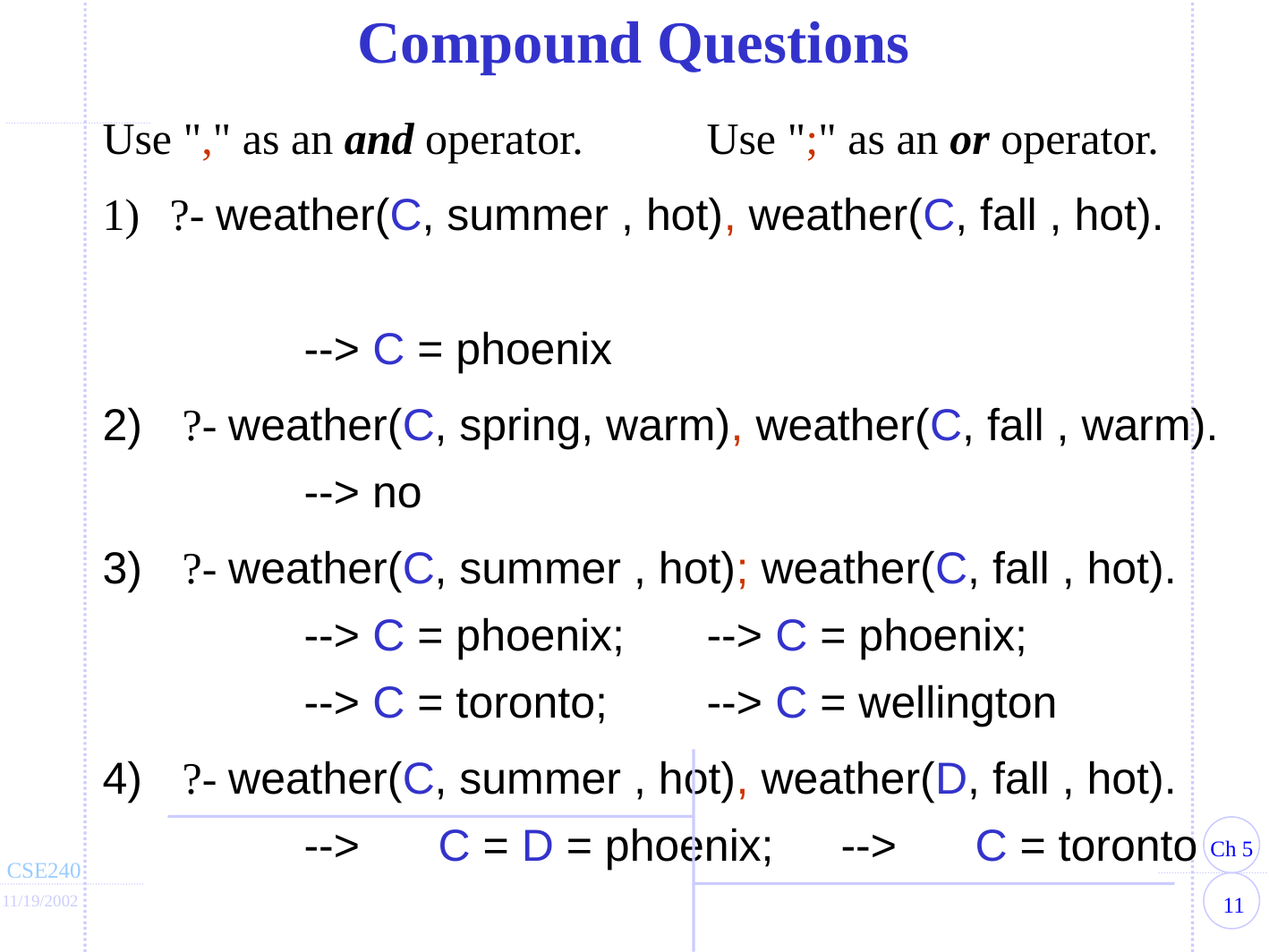

Compound Questions
Use "," as an and operator. 	Use ";" as an or operator.
1)	?- weather(C, summer , hot), weather(C, fall , hot).
	--> C = phoenix
2)	 ?- weather(C, spring, warm), weather(C, fall , warm).
	--> no
3)	 ?- weather(C, summer , hot); weather(C, fall , hot).
	--> C = phoenix; 	--> C = phoenix;
	--> C = toronto; 	--> C = wellington
4)	 ?- weather(C, summer , hot), weather(D, fall , hot).
	-->	C = D = phoenix;	-->	C = toronto
	-->	C = phoenix		D = phoenix;
	D = wellington;	-->	C = toronto